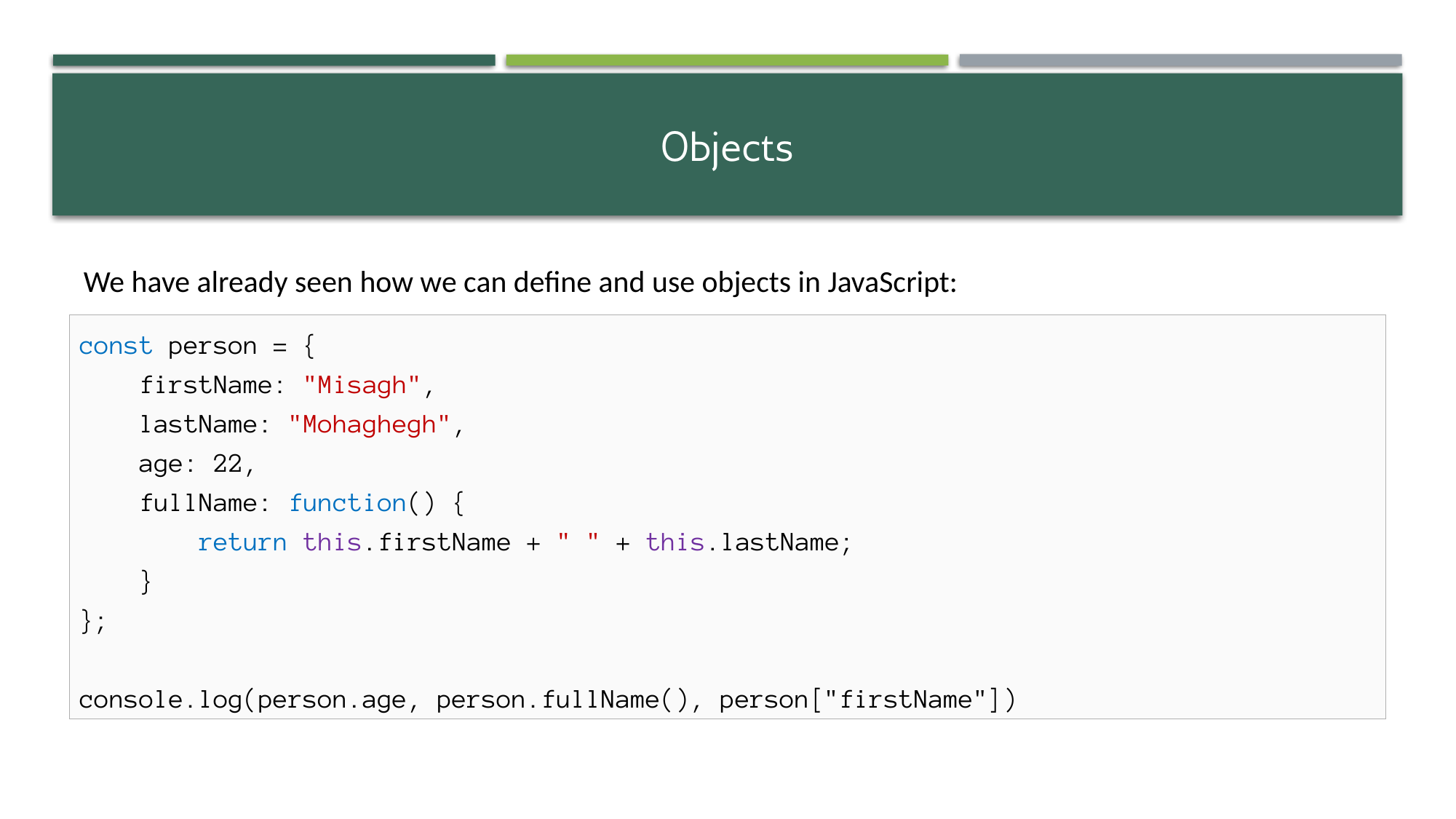

# Objects
We have already seen how we can define and use objects in JavaScript:
const person = {
    firstName: "Misagh",
    lastName: "Mohaghegh",
    age: 22,
    fullName: function() {
        return this.firstName + " " + this.lastName;
    }
};

console.log(person.age, person.fullName(), person["firstName"])